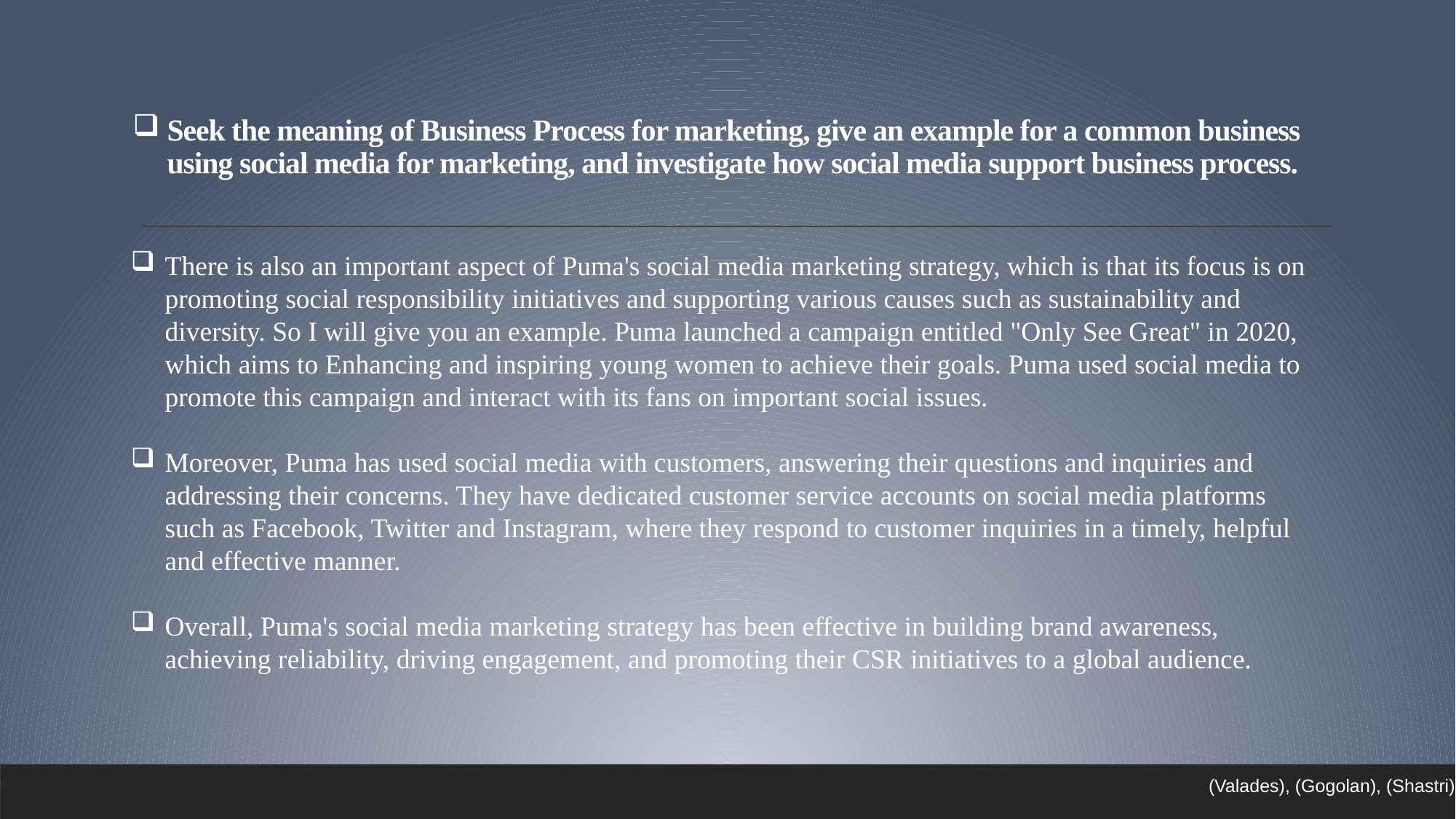

Seek the meaning of Business Process for marketing, give an example for a common business using social media for marketing, and investigate how social media support business process.
There is also an important aspect of Puma's social media marketing strategy, which is that its focus is on promoting social responsibility initiatives and supporting various causes such as sustainability and diversity. So I will give you an example. Puma launched a campaign entitled "Only See Great" in 2020, which aims to Enhancing and inspiring young women to achieve their goals. Puma used social media to promote this campaign and interact with its fans on important social issues.

Moreover, Puma has used social media with customers, answering their questions and inquiries and addressing their concerns. They have dedicated customer service accounts on social media platforms such as Facebook, Twitter and Instagram, where they respond to customer inquiries in a timely, helpful and effective manner.

Overall, Puma's social media marketing strategy has been effective in building brand awareness, achieving reliability, driving engagement, and promoting their CSR initiatives to a global audience.
(Valades), (Gogolan), (Shastri)